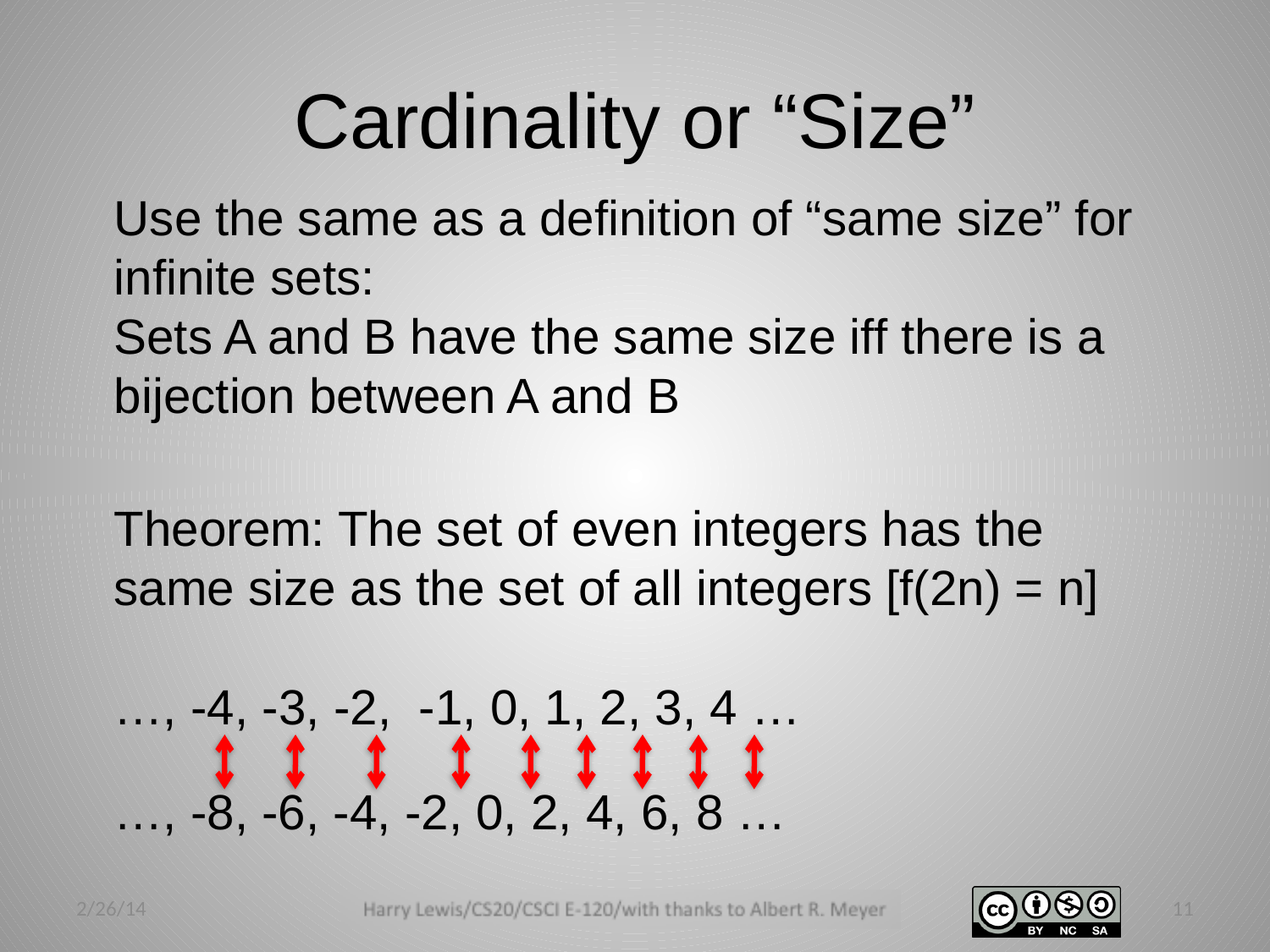

# Cardinality or “Size”
Use the same as a definition of “same size” for infinite sets:
Sets A and B have the same size iff there is a bijection between A and B
Theorem: The set of even integers has the same size as the set of all integers [f(2n) = n]
…, -4, -3, -2,  -1, 0, 1, 2, 3, 4 …
…, -8, -6, -4, -2, 0, 2, 4, 6, 8 …

2/26/14
11